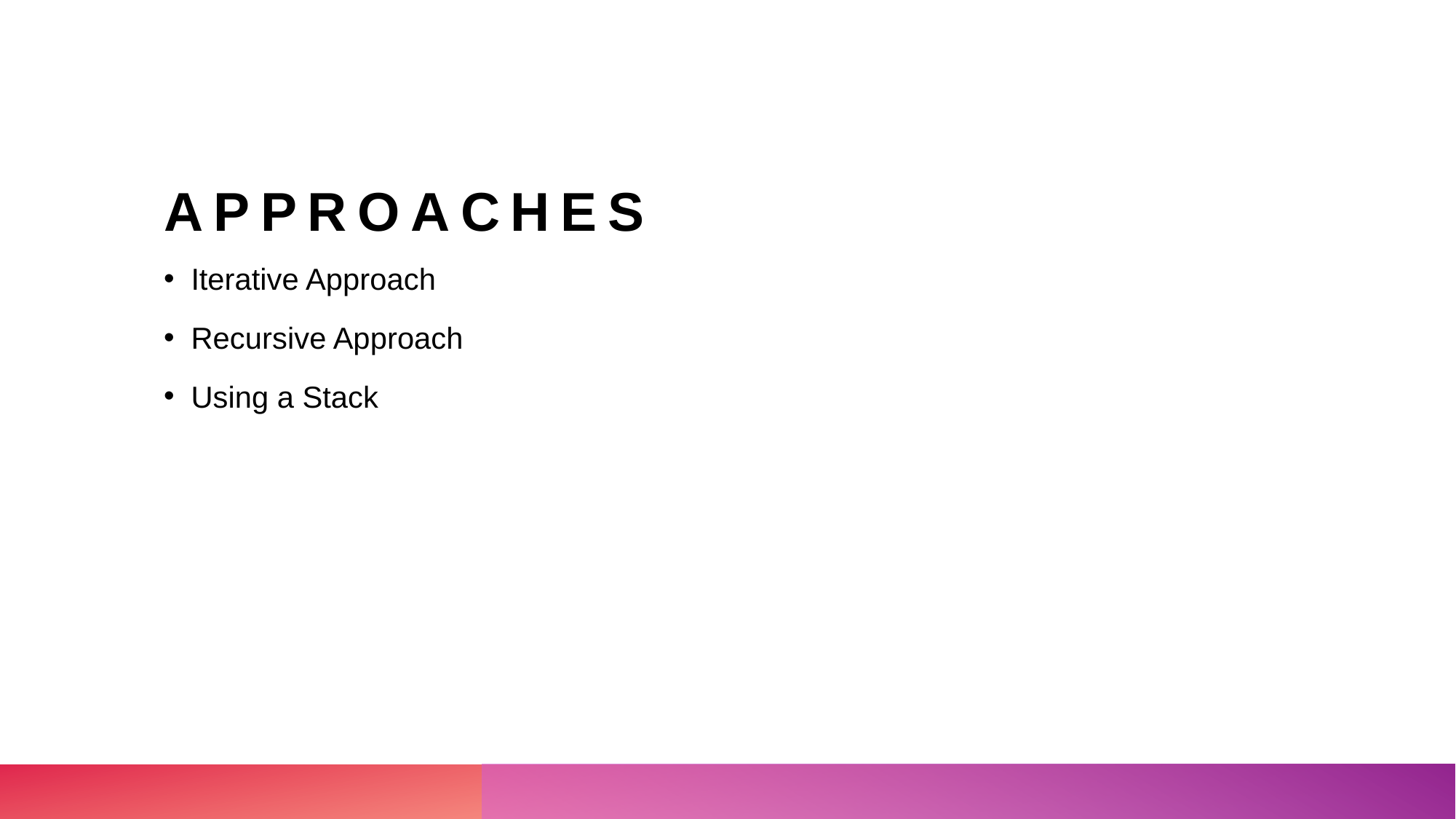

# Approaches
Iterative Approach
Recursive Approach
Using a Stack